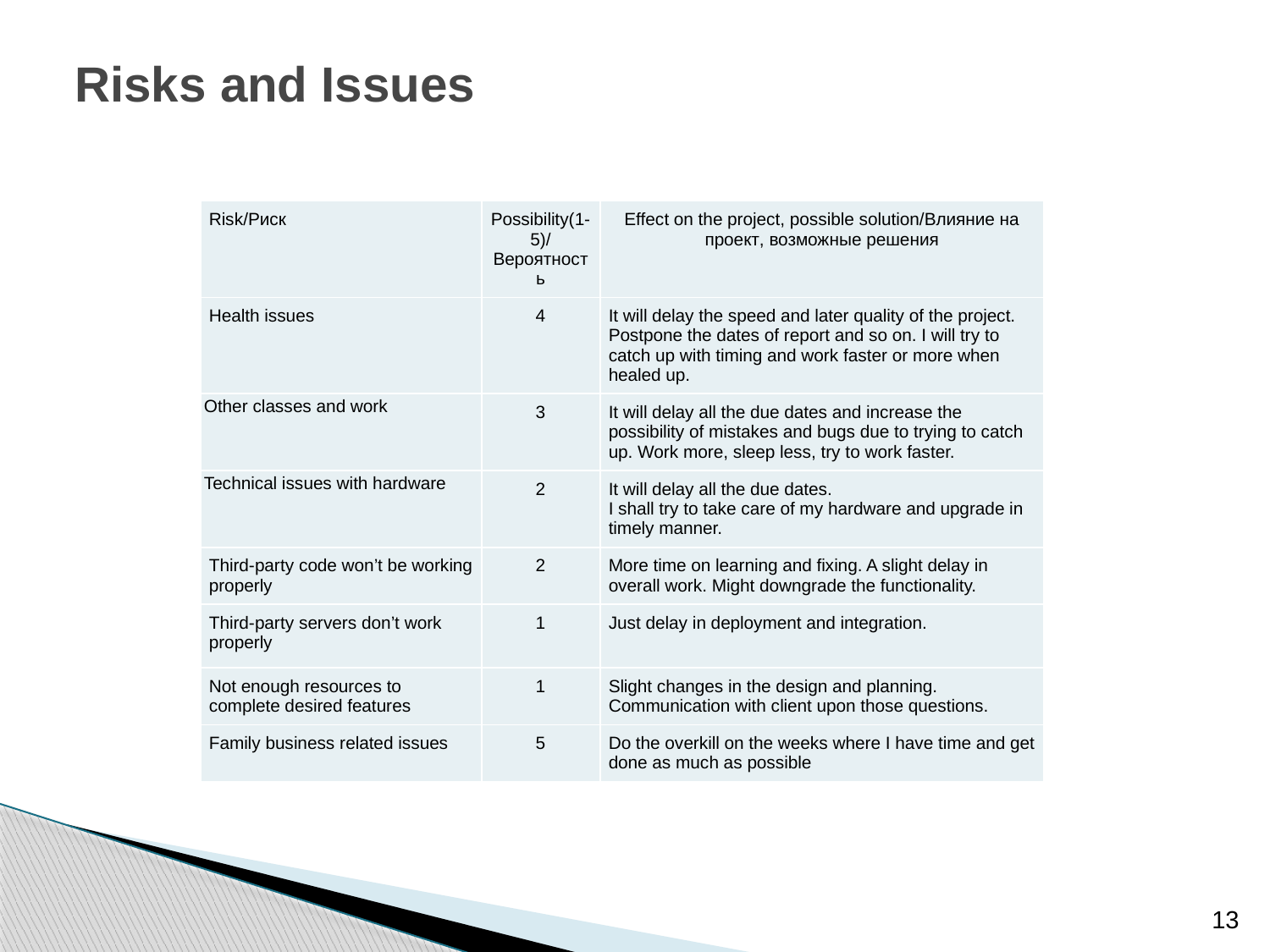

# Risks and Issues
| Risk/Риск | Possibility(1-5)/Вероятность | Effect on the project, possible solution/Влияние на проект, возможные решения |
| --- | --- | --- |
| Health issues | 4 | It will delay the speed and later quality of the project. Postpone the dates of report and so on. I will try to catch up with timing and work faster or more when healed up. |
| Other classes and work | 3 | It will delay all the due dates and increase the possibility of mistakes and bugs due to trying to catch up. Work more, sleep less, try to work faster. |
| Technical issues with hardware | 2 | It will delay all the due dates. I shall try to take care of my hardware and upgrade in timely manner. |
| Third-party code won’t be working properly | 2 | More time on learning and fixing. A slight delay in overall work. Might downgrade the functionality. |
| Third-party servers don’t work properly | 1 | Just delay in deployment and integration. |
| Not enough resources to complete desired features | 1 | Slight changes in the design and planning. Communication with client upon those questions. |
| Family business related issues | 5 | Do the overkill on the weeks where I have time and get done as much as possible |
13